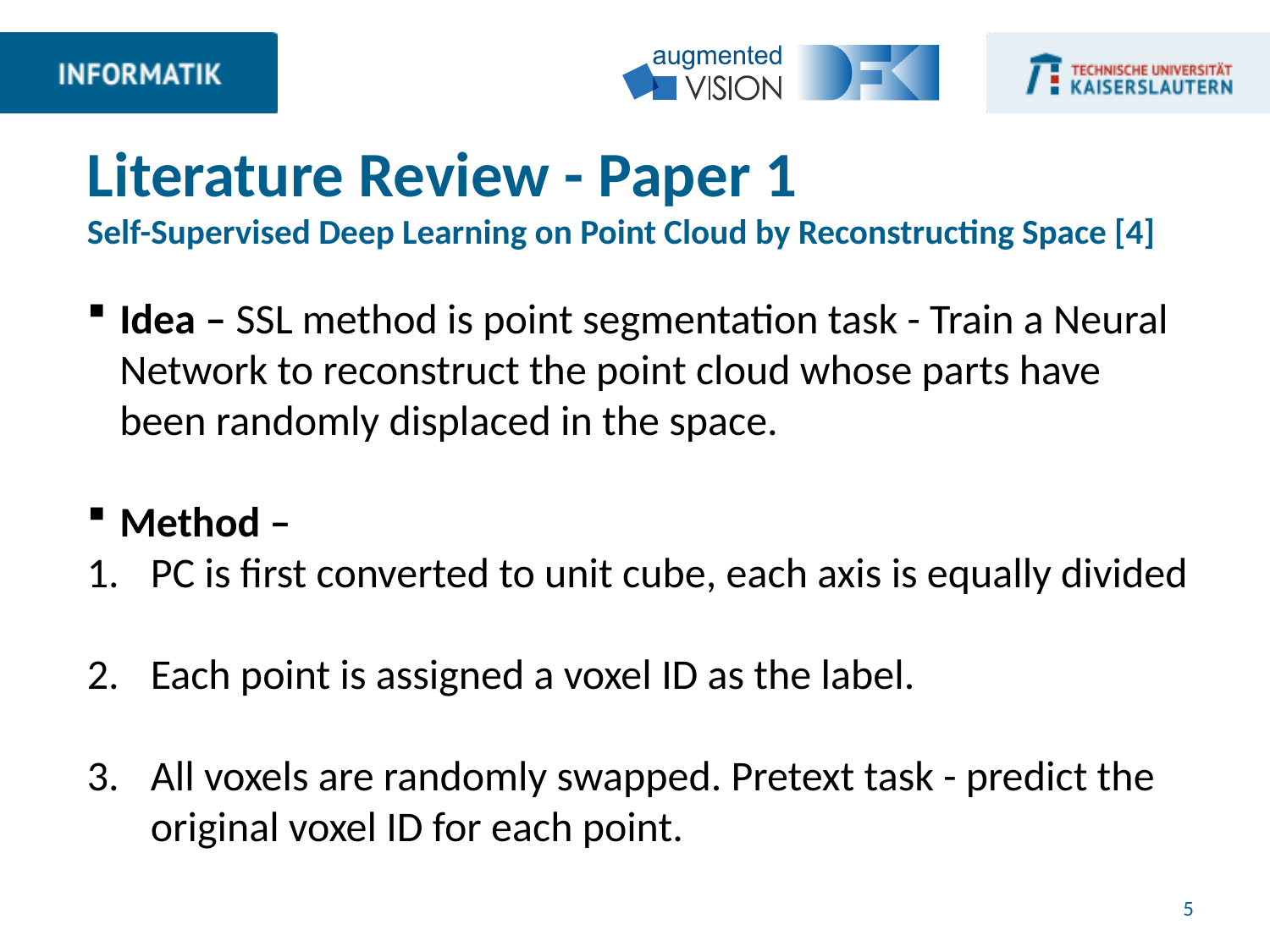

# Literature Review - Paper 1 Self-Supervised Deep Learning on Point Cloud by Reconstructing Space [4]
Idea – SSL method is point segmentation task - Train a Neural Network to reconstruct the point cloud whose parts have been randomly displaced in the space.

Method –
PC is first converted to unit cube, each axis is equally divided

Each point is assigned a voxel ID as the label.

All voxels are randomly swapped. Pretext task - predict the original voxel ID for each point.

5